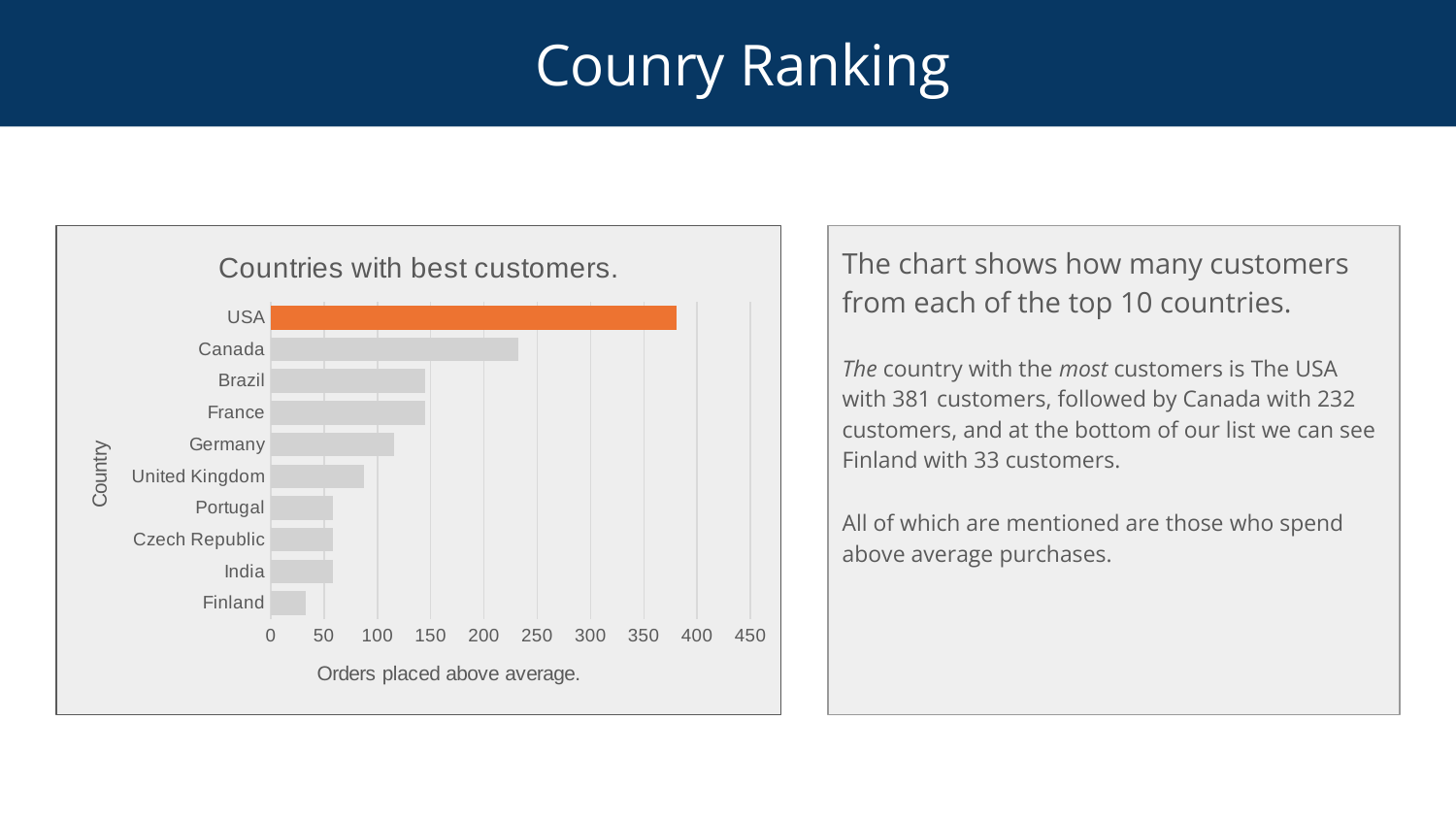

# Counry Ranking

### Chart: Countries with best customers.

| Category |  |
|---|---|
| USA | 381.0 |
| Canada | 232.0 |
| Brazil | 145.0 |
| France | 145.0 |
| Germany | 116.0 |
| United Kingdom | 87.0 |
| Portugal | 58.0 |
| Czech Republic | 58.0 |
| India | 58.0 |
| Finland | 33.0 |
The chart shows how many customers from each of the top 10 countries.
The country with the most customers is The USA with 381 customers, followed by Canada with 232 customers, and at the bottom of our list we can see Finland with 33 customers.
All of which are mentioned are those who spend  above average purchases.